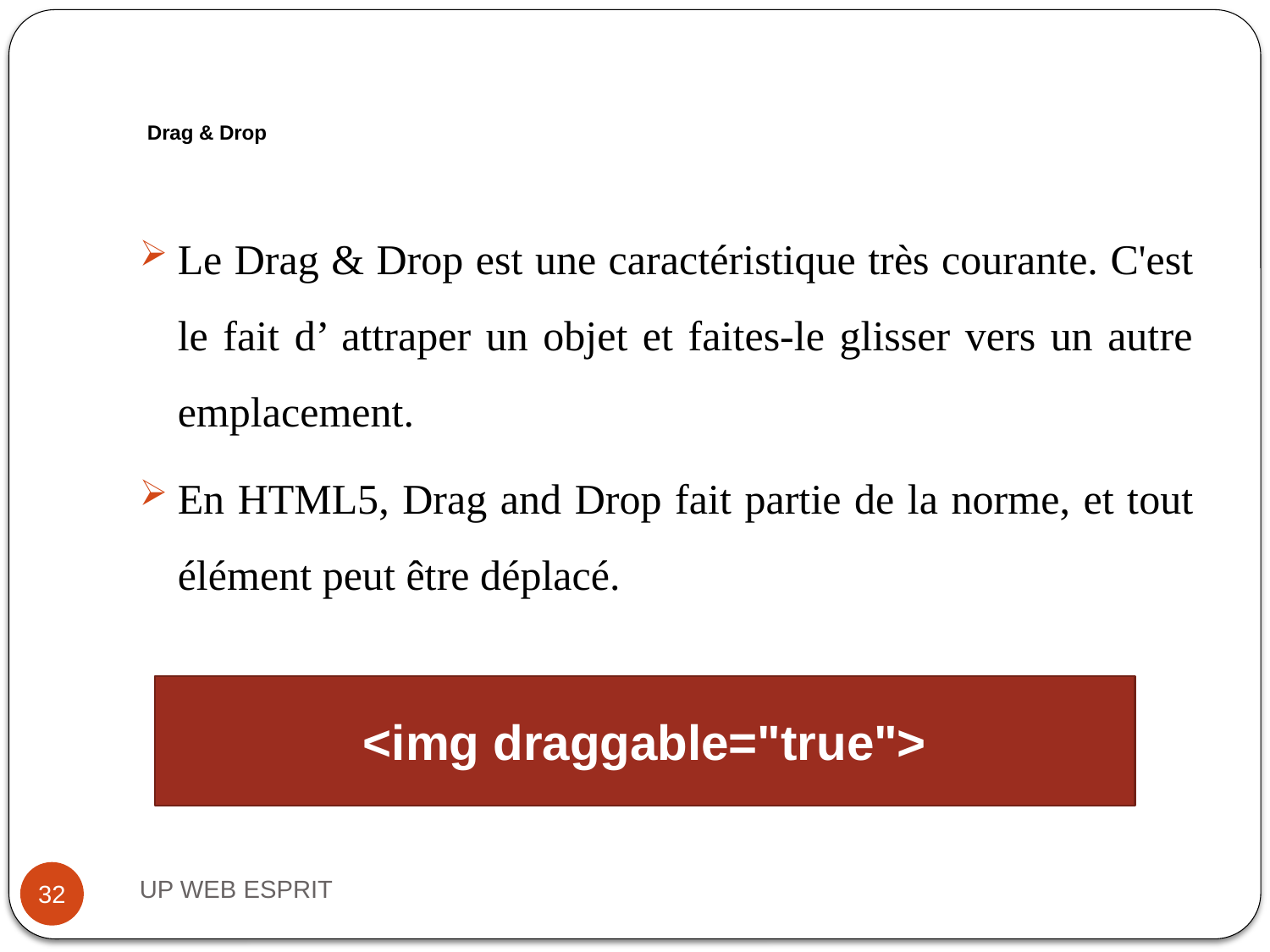

# Drag & Drop
Le Drag & Drop est une caractéristique très courante. C'est le fait d’ attraper un objet et faites-le glisser vers un autre emplacement.
En HTML5, Drag and Drop fait partie de la norme, et tout élément peut être déplacé.

<img draggable="true">
UP WEB ESPRIT
32